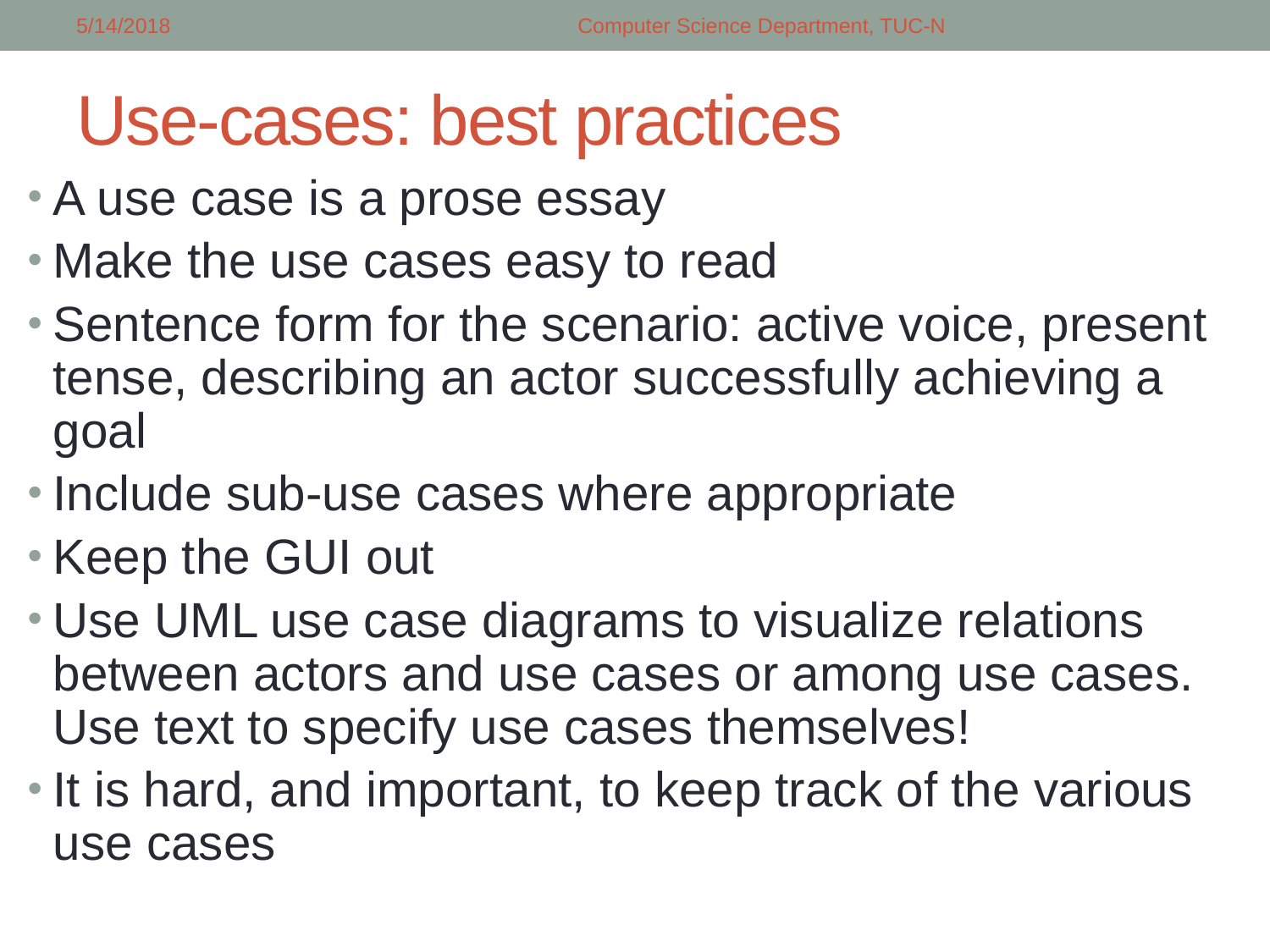

5/14/2018
Computer Science Department, TUC-N
# Use-cases: best practices
A use case is a prose essay
Make the use cases easy to read
Sentence form for the scenario: active voice, present tense, describing an actor successfully achieving a goal
Include sub-use cases where appropriate
Keep the GUI out
Use UML use case diagrams to visualize relations between actors and use cases or among use cases. Use text to specify use cases themselves!
It is hard, and important, to keep track of the various use cases